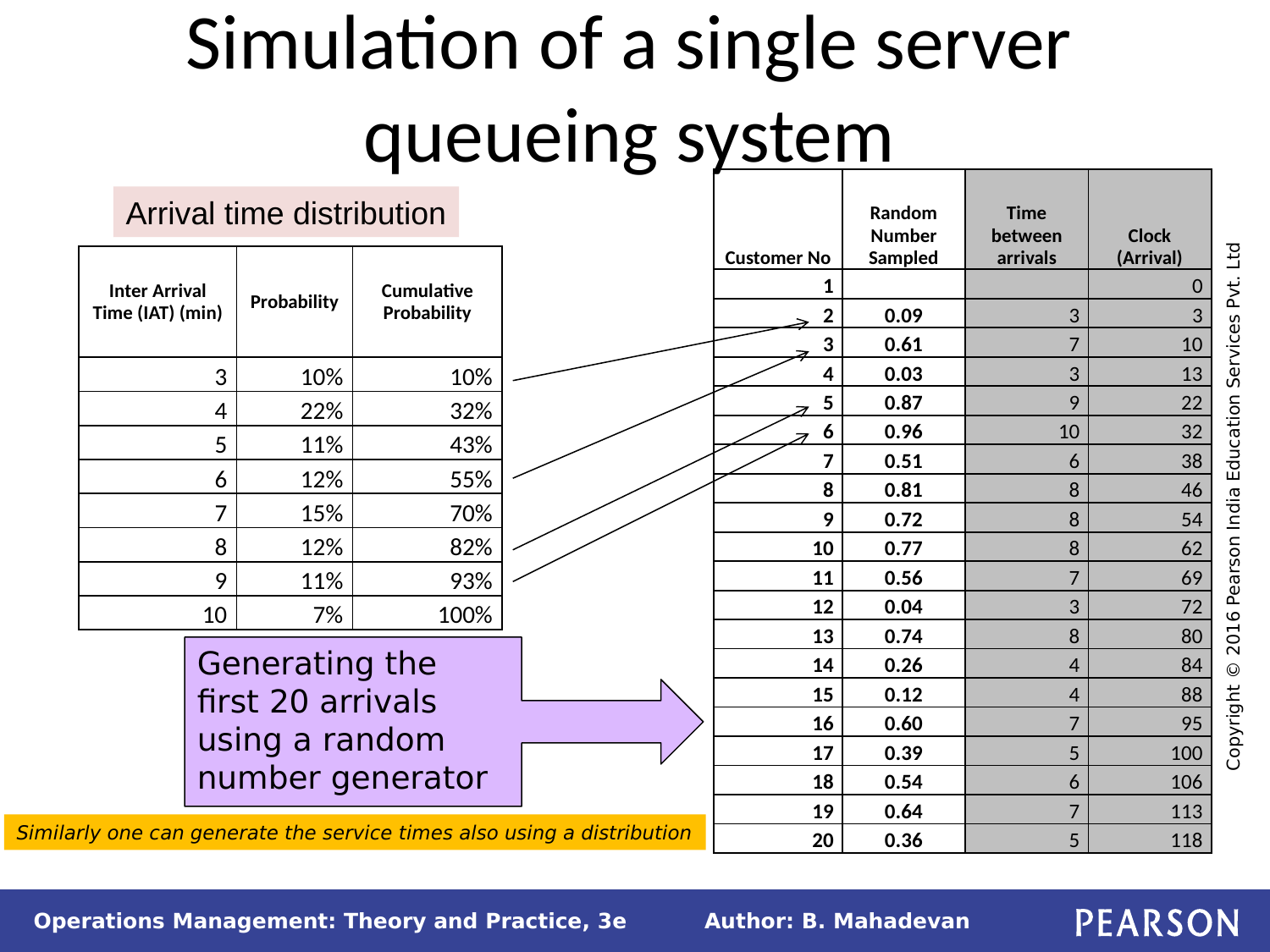

# Simulation of a single server queueing system
| Customer No | Random Number Sampled | Time between arrivals | Clock (Arrival) |
| --- | --- | --- | --- |
| 1 |  |  | 0 |
| 2 | 0.09 | 3 | 3 |
| 3 | 0.61 | 7 | 10 |
| 4 | 0.03 | 3 | 13 |
| 5 | 0.87 | 9 | 22 |
| 6 | 0.96 | 10 | 32 |
| 7 | 0.51 | 6 | 38 |
| 8 | 0.81 | 8 | 46 |
| 9 | 0.72 | 8 | 54 |
| 10 | 0.77 | 8 | 62 |
| 11 | 0.56 | 7 | 69 |
| 12 | 0.04 | 3 | 72 |
| 13 | 0.74 | 8 | 80 |
| 14 | 0.26 | 4 | 84 |
| 15 | 0.12 | 4 | 88 |
| 16 | 0.60 | 7 | 95 |
| 17 | 0.39 | 5 | 100 |
| 18 | 0.54 | 6 | 106 |
| 19 | 0.64 | 7 | 113 |
| 20 | 0.36 | 5 | 118 |
Arrival time distribution
| Inter Arrival Time (IAT) (min) | Probability | Cumulative Probability |
| --- | --- | --- |
| 3 | 10% | 10% |
| 4 | 22% | 32% |
| 5 | 11% | 43% |
| 6 | 12% | 55% |
| 7 | 15% | 70% |
| 8 | 12% | 82% |
| 9 | 11% | 93% |
| 10 | 7% | 100% |
Generating the first 20 arrivals using a random number generator
Similarly one can generate the service times also using a distribution